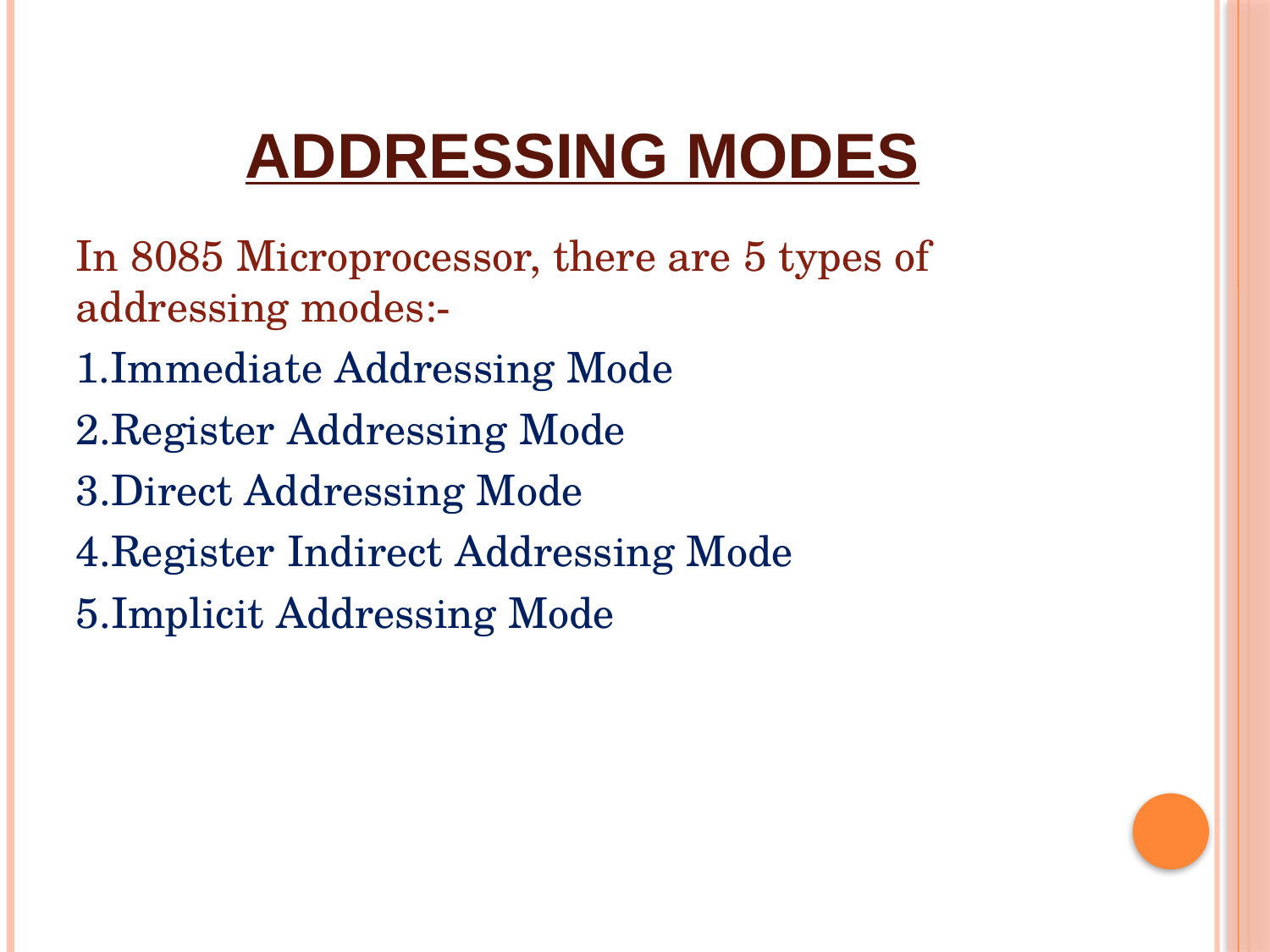

# ADDRESSING MODES
In 8085 Microprocessor, there are 5 types of addressing modes:-
1.Immediate Addressing Mode
2.Register Addressing Mode
3.Direct Addressing Mode
4.Register Indirect Addressing Mode
5.Implicit Addressing Mode